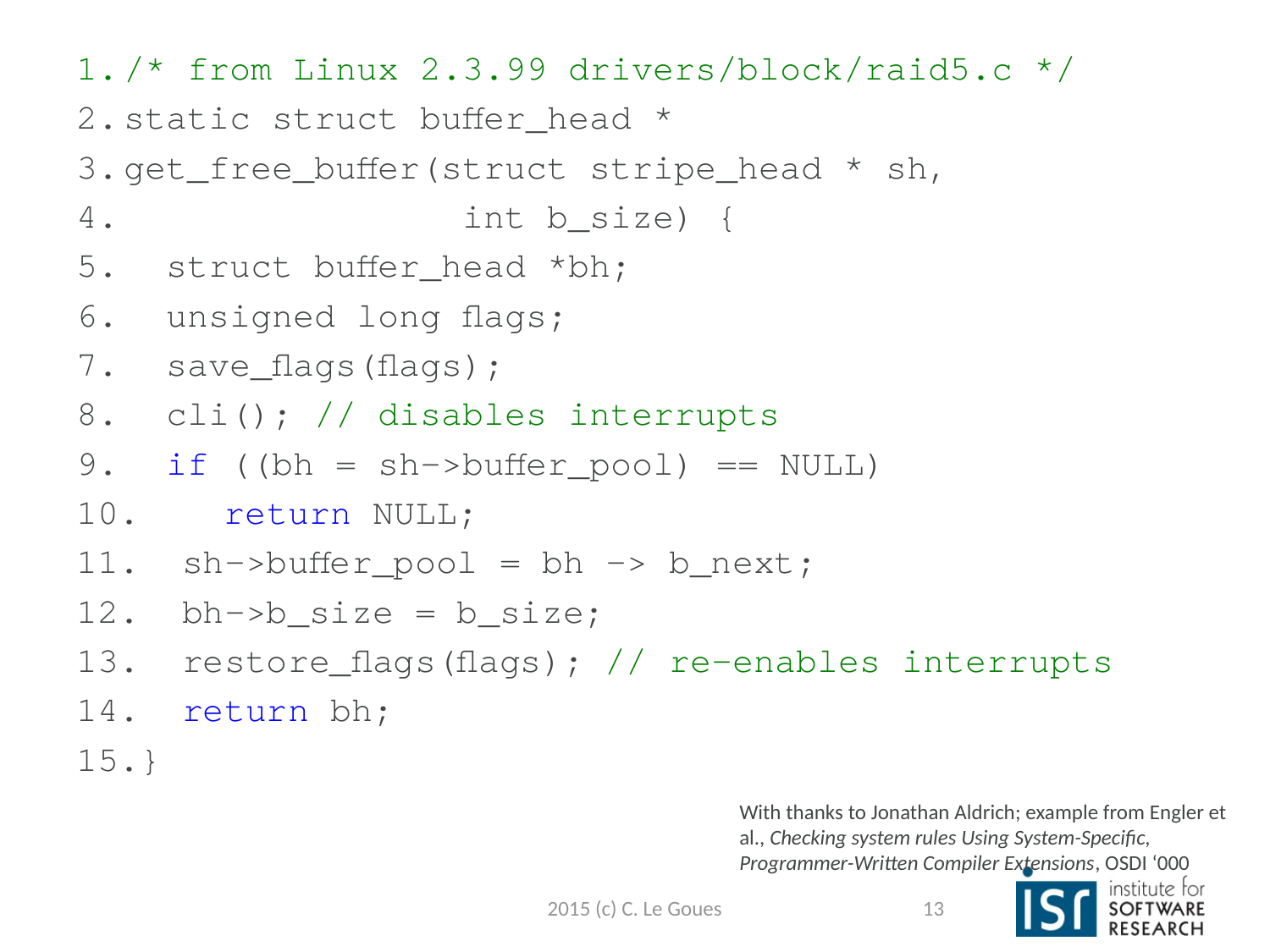

/* from Linux 2.3.99 drivers/block/raid5.c */
static struct buffer_head *
get_free_buffer(struct stripe_head * sh,
                int b_size) {
  struct buffer_head *bh;
  unsigned long flags;
  save_flags(flags);
  cli(); // disables interrupts
  if ((bh = sh->buffer_pool) == NULL)
    return NULL;
  sh->buffer_pool = bh -> b_next;
  bh->b_size = b_size;
  restore_flags(flags); // re-enables interrupts
  return bh;
}
With thanks to Jonathan Aldrich; example from Engler et al., Checking system rules Using System-Specific, Programmer-Written Compiler Extensions, OSDI ‘000
2015 (c) C. Le Goues
13